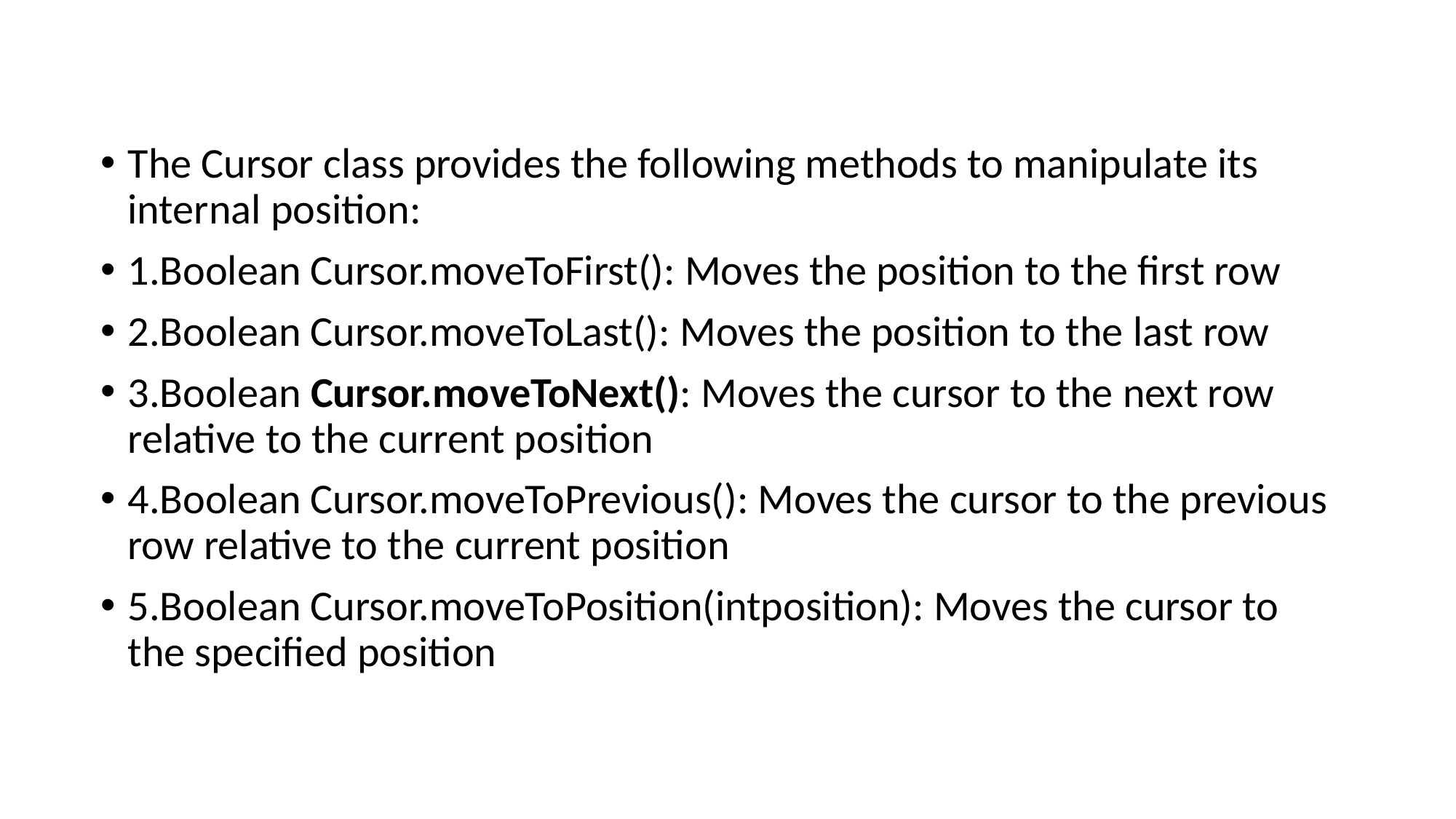

The Cursor class provides the following methods to manipulate its internal position:
1.Boolean Cursor.moveToFirst(): Moves the position to the first row
2.Boolean Cursor.moveToLast(): Moves the position to the last row
3.Boolean Cursor.moveToNext(): Moves the cursor to the next row relative to the current position
4.Boolean Cursor.moveToPrevious(): Moves the cursor to the previous row relative to the current position
5.Boolean Cursor.moveToPosition(intposition): Moves the cursor to the specified position